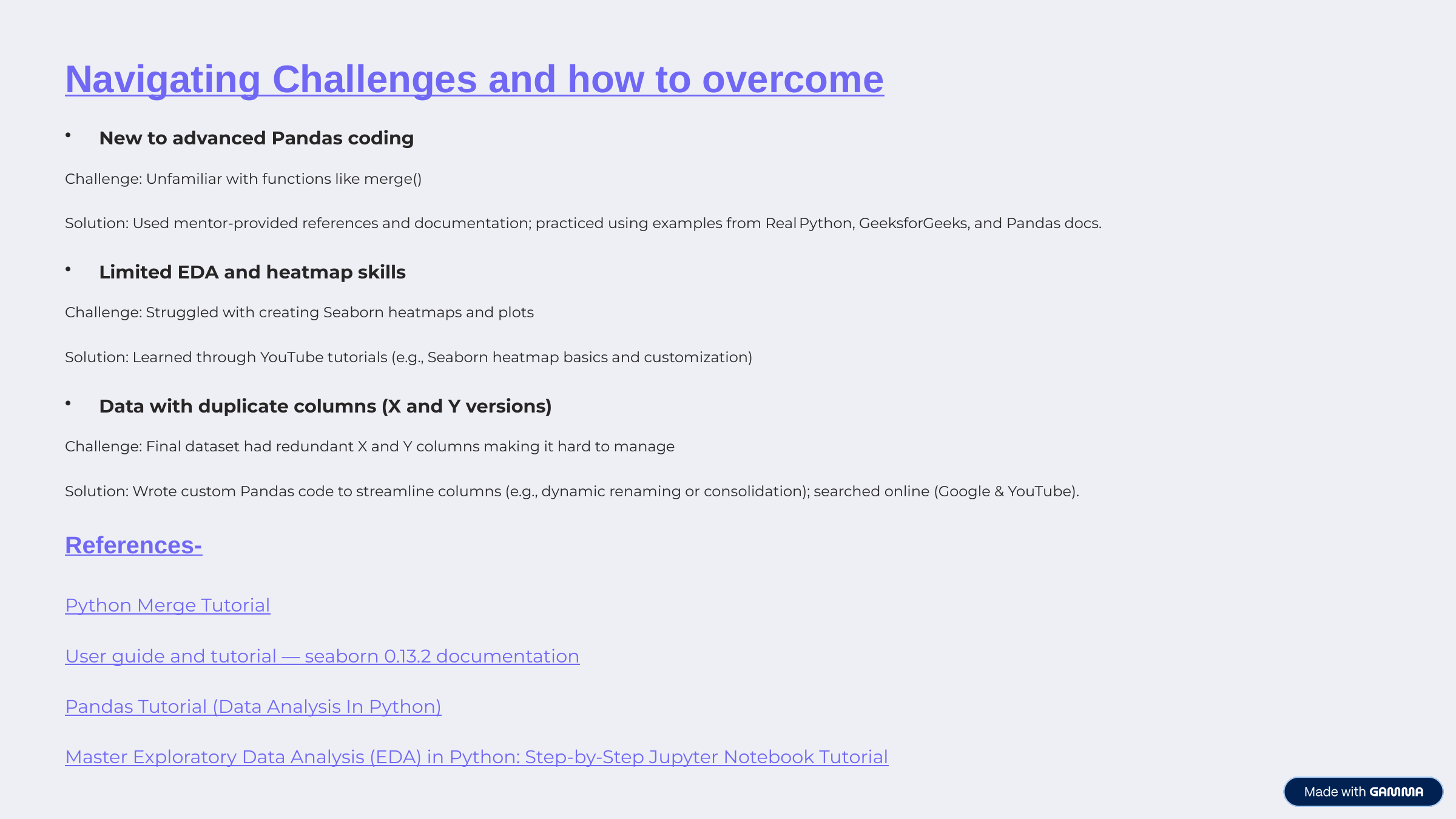

Navigating Challenges and how to overcome
New to advanced Pandas coding
Challenge: Unfamiliar with functions like merge()
Solution: Used mentor-provided references and documentation; practiced using examples from Real Python, GeeksforGeeks, and Pandas docs.
Limited EDA and heatmap skills
Challenge: Struggled with creating Seaborn heatmaps and plots
Solution: Learned through YouTube tutorials (e.g., Seaborn heatmap basics and customization)
Data with duplicate columns (X and Y versions)
Challenge: Final dataset had redundant X and Y columns making it hard to manage
Solution: Wrote custom Pandas code to streamline columns (e.g., dynamic renaming or consolidation); searched online (Google & YouTube).
References-
Python Merge Tutorial
User guide and tutorial — seaborn 0.13.2 documentation
Pandas Tutorial (Data Analysis In Python)
Master Exploratory Data Analysis (EDA) in Python: Step-by-Step Jupyter Notebook Tutorial